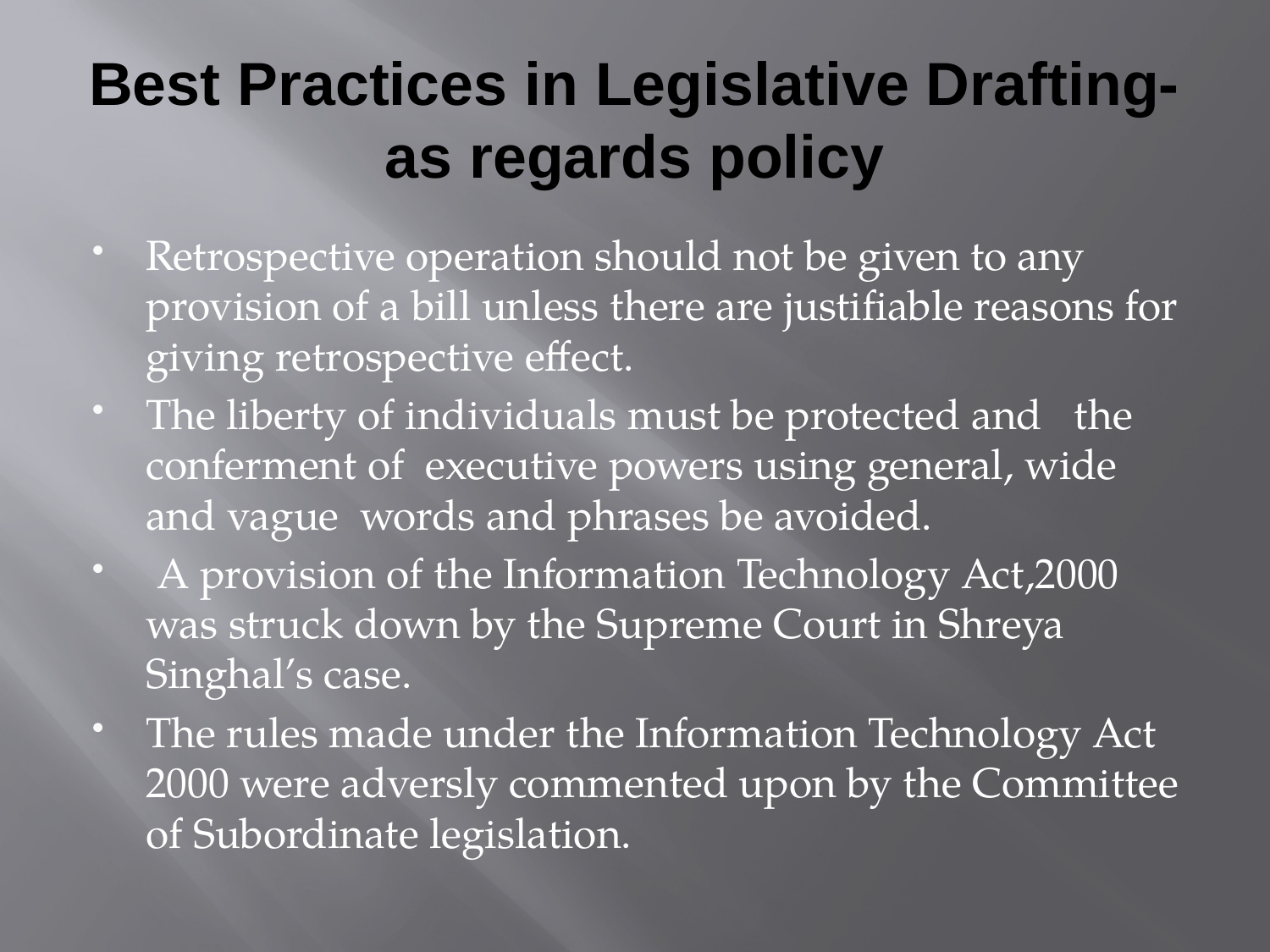

# Best Practices in Legislative Drafting- as regards policy
Retrospective operation should not be given to any provision of a bill unless there are justifiable reasons for giving retrospective effect.
The liberty of individuals must be protected and   the conferment of  executive powers using general, wide and vague  words and phrases be avoided.
 A provision of the Information Technology Act,2000  was struck down by the Supreme Court in Shreya Singhal’s case.
The rules made under the Information Technology Act 2000 were adversly commented upon by the Committee of Subordinate legislation.